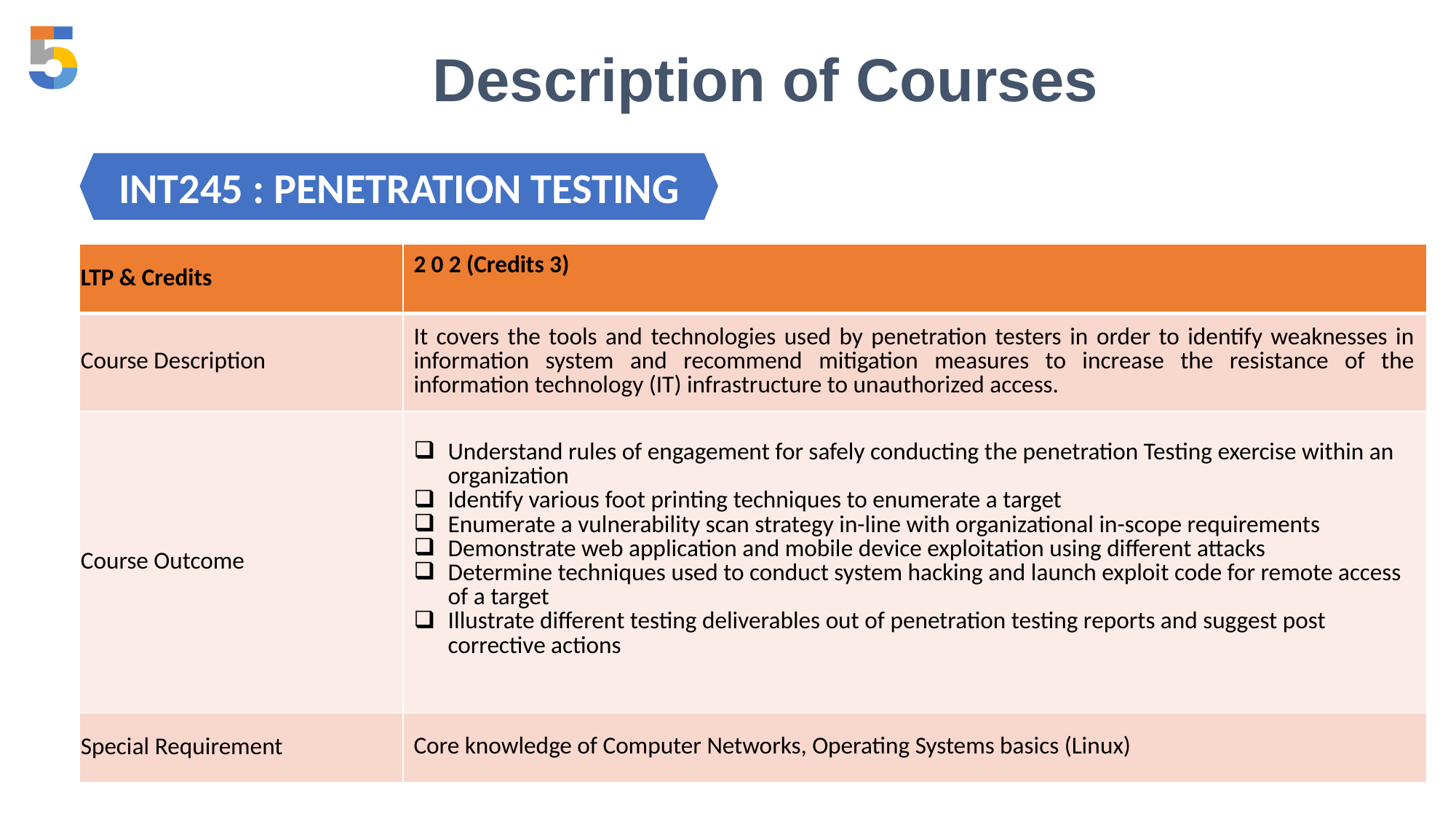

Description of Courses
INT245 : PENETRATION TESTING
| LTP & Credits | 2 0 2 (Credits 3) |
| --- | --- |
| Course Description | It covers the tools and technologies used by penetration testers in order to identify weaknesses in information system and recommend mitigation measures to increase the resistance of the information technology (IT) infrastructure to unauthorized access. |
| Course Outcome | Understand rules of engagement for safely conducting the penetration Testing exercise within an organization Identify various foot printing techniques to enumerate a target Enumerate a vulnerability scan strategy in-line with organizational in-scope requirements Demonstrate web application and mobile device exploitation using different attacks Determine techniques used to conduct system hacking and launch exploit code for remote access of a target Illustrate different testing deliverables out of penetration testing reports and suggest post corrective actions |
| Special Requirement | Core knowledge of Computer Networks, Operating Systems basics (Linux) |